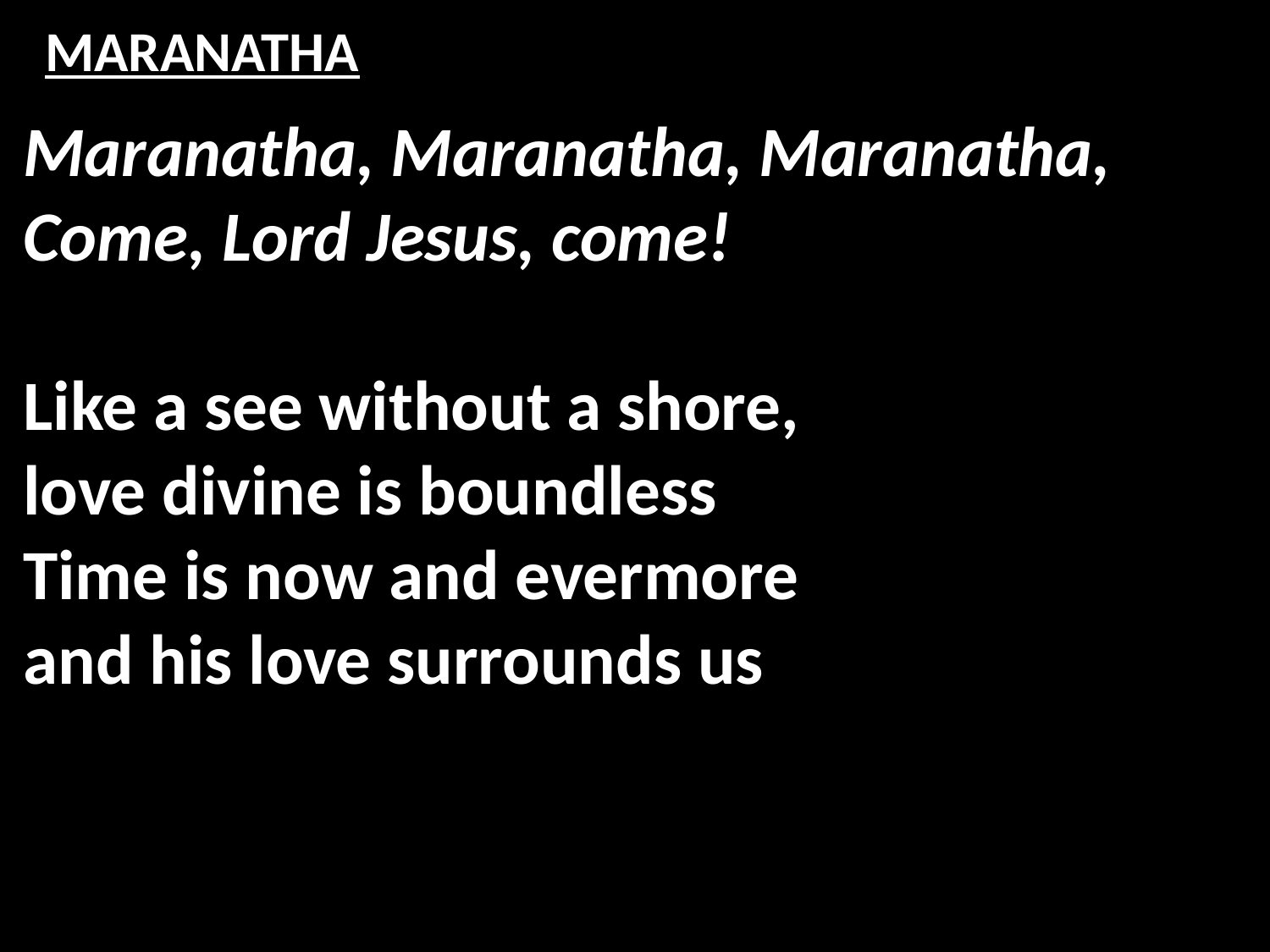

# MARANATHA
Maranatha, Maranatha, Maranatha,
Come, Lord Jesus, come!

Like a see without a shore,
love divine is boundless
Time is now and evermore
and his love surrounds us